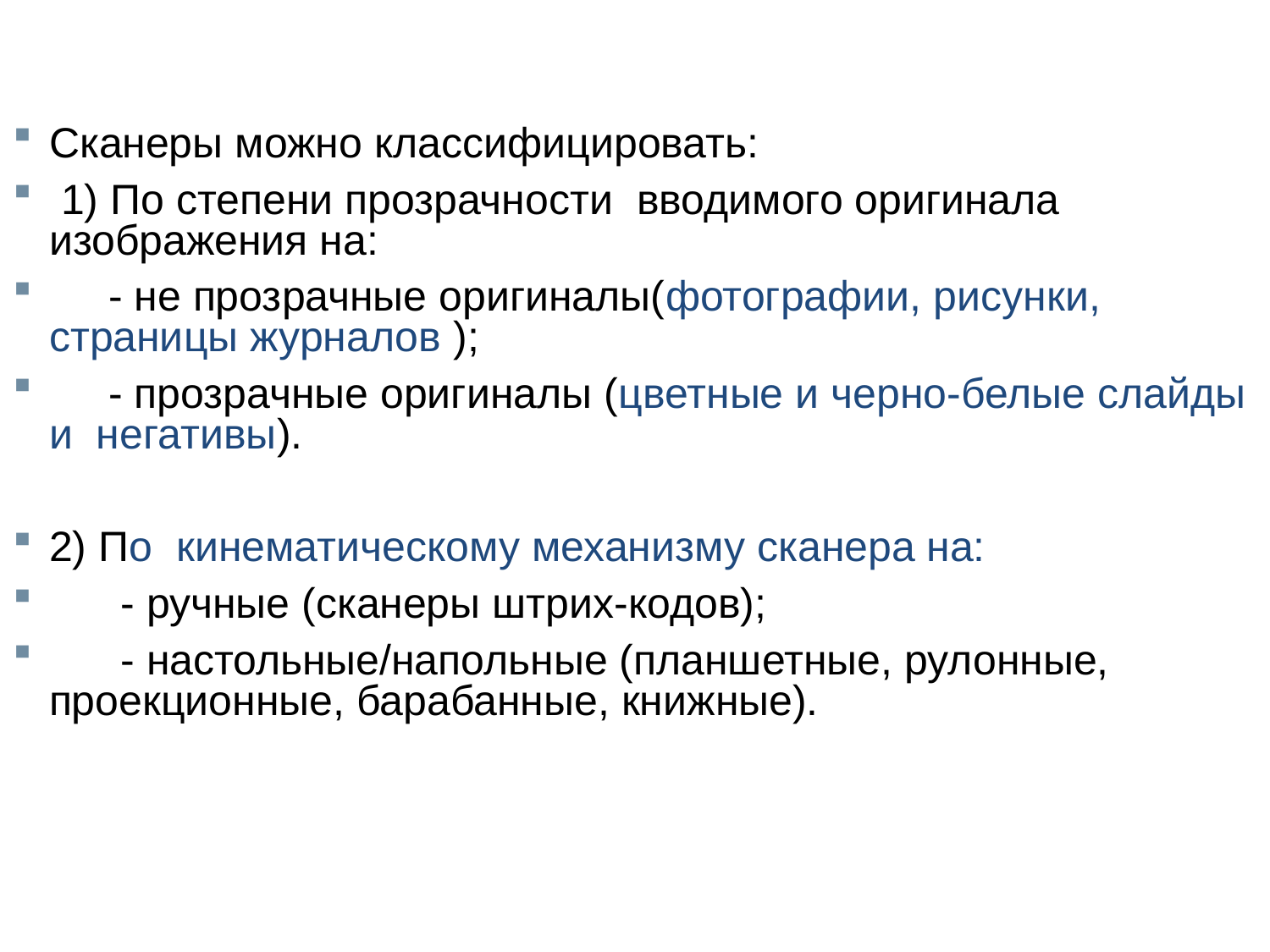

#
Сканеры можно классифицировать:
 1) По степени прозрачности  вводимого оригинала изображения на:
     - не прозрачные оригиналы(фотографии, рисунки, страницы журналов );
     - прозрачные оригиналы (цветные и черно-белые слайды и  негативы).

2) По  кинематическому механизму сканера на:
      - ручные (сканеры штрих-кодов);
      - настольные/напольные (планшетные, рулонные, проекционные, барабанные, книжные).